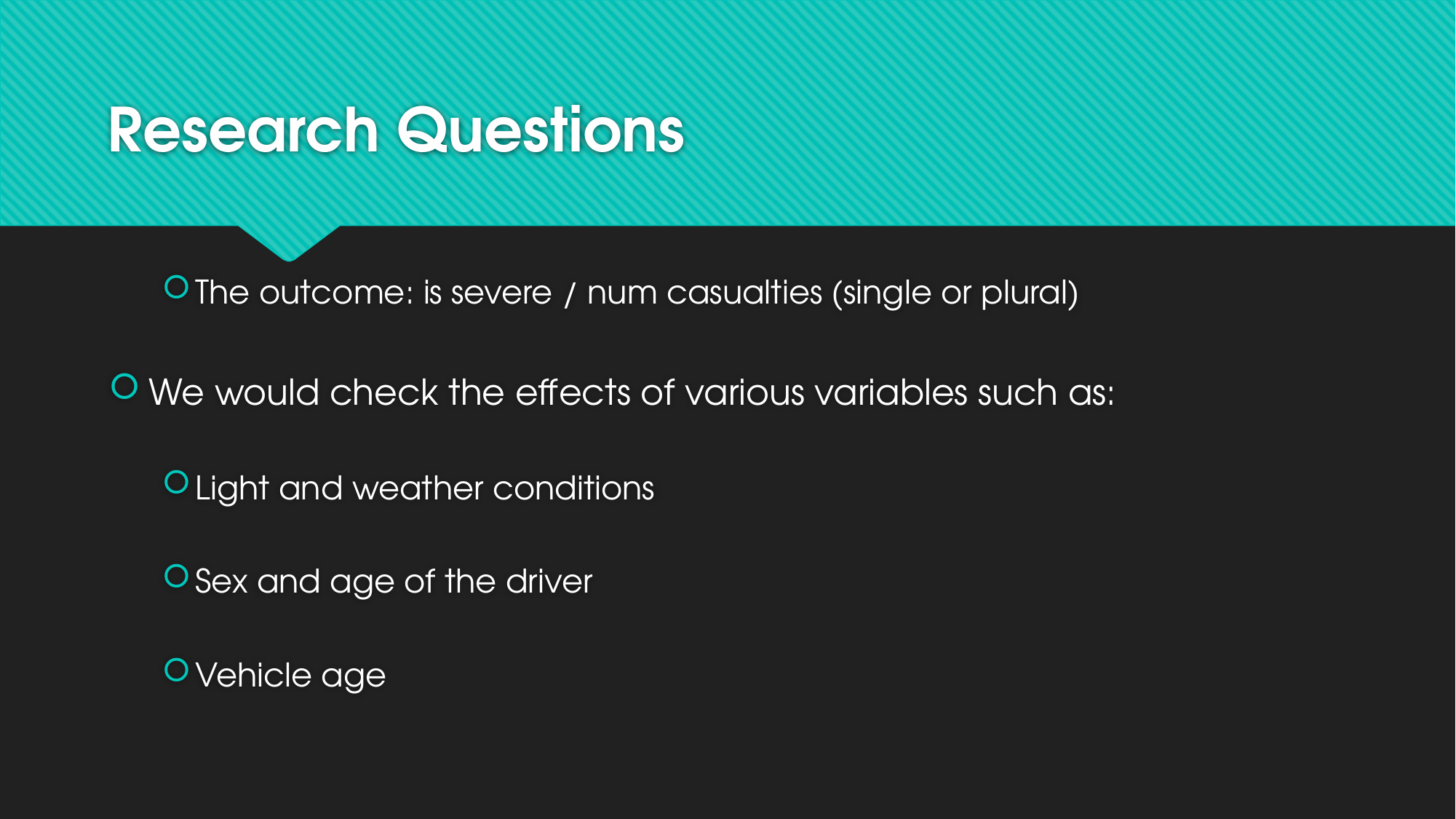

# Research Questions
The outcome: is severe / num casualties (single or plural)
We would check the effects of various variables such as:
Light and weather conditions
Sex and age of the driver
Vehicle age